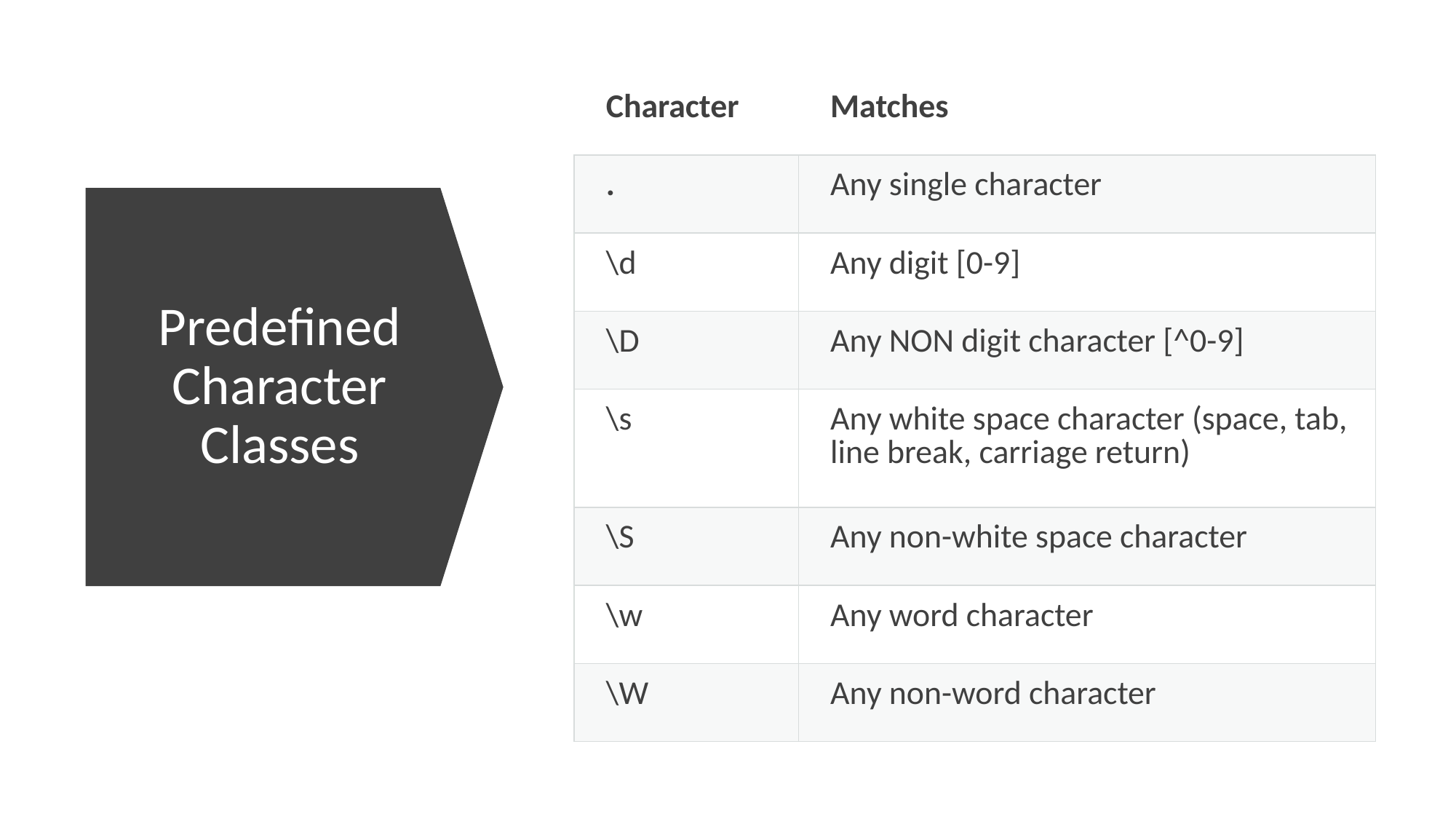

| Character | Matches |
| --- | --- |
| . | Any single character |
| \d | Any digit [0-9] |
| \D | Any NON digit character [^0-9] |
| \s | Any white space character (space, tab, line break, carriage return) |
| \S | Any non-white space character |
| \w | Any word character |
| \W | Any non-word character |

# Predefined Character Classes